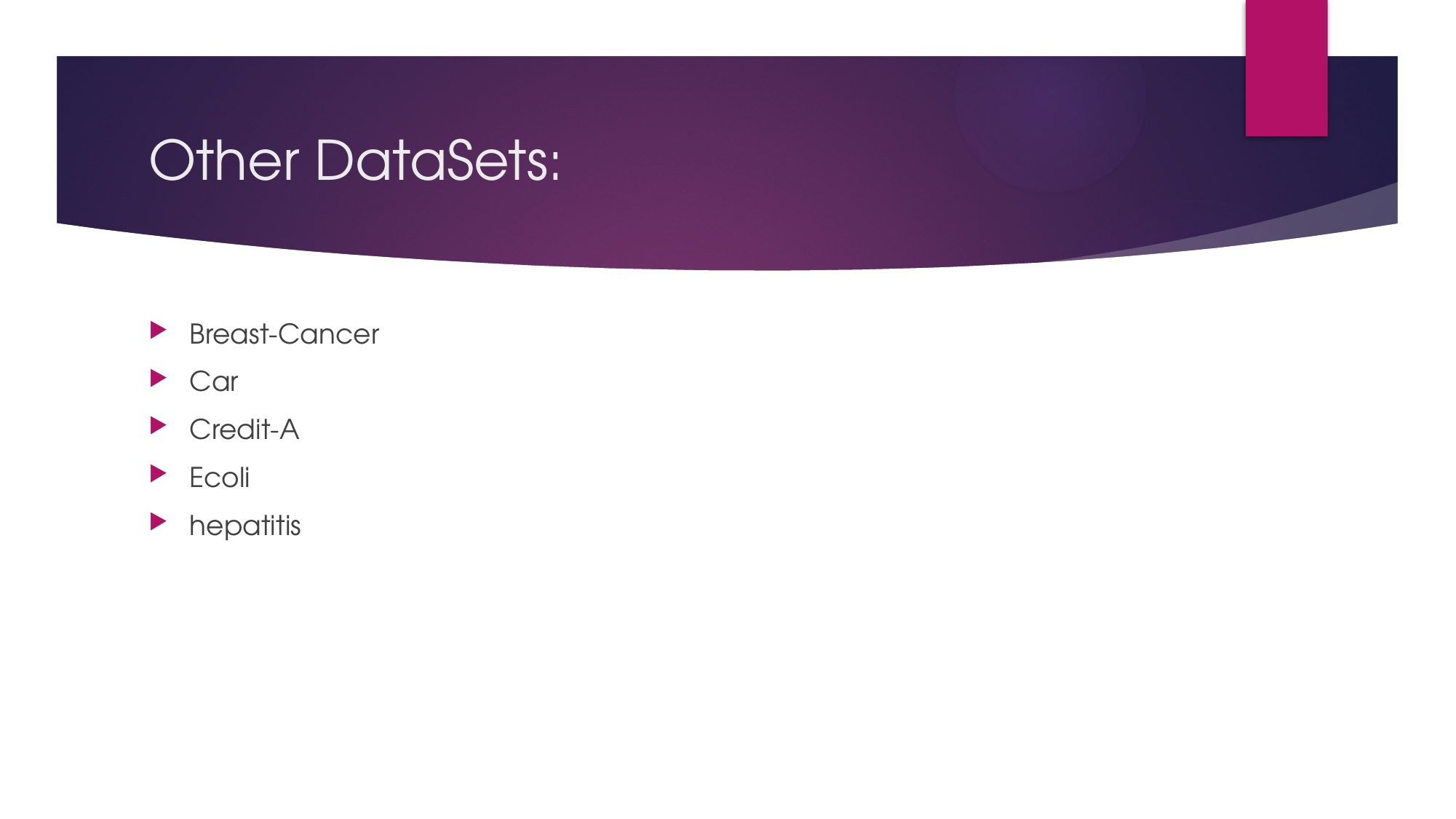

# Other DataSets:
Breast-Cancer
Car
Credit-A
Ecoli
hepatitis